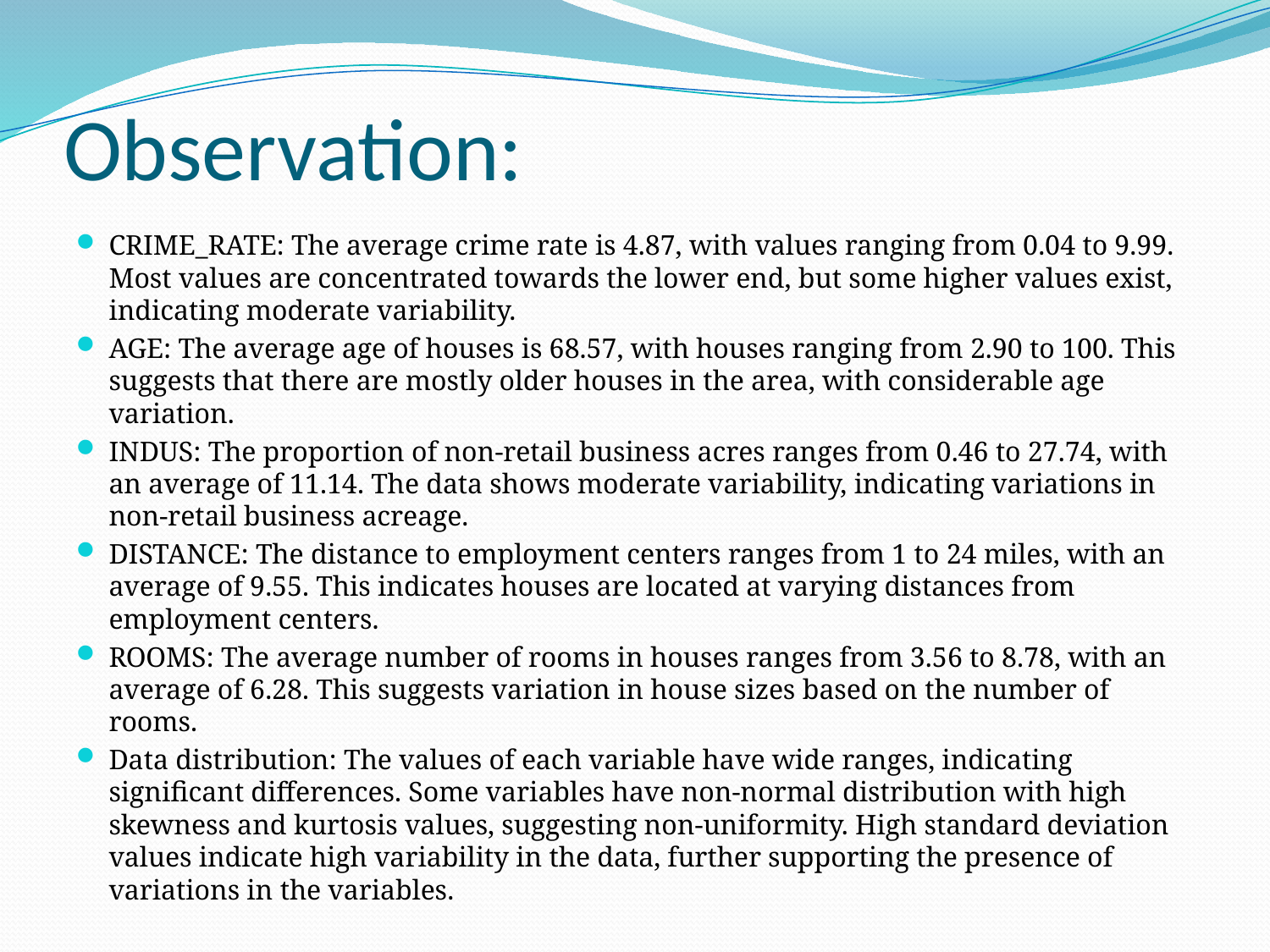

# Observation:
CRIME_RATE: The average crime rate is 4.87, with values ranging from 0.04 to 9.99. Most values are concentrated towards the lower end, but some higher values exist, indicating moderate variability.
AGE: The average age of houses is 68.57, with houses ranging from 2.90 to 100. This suggests that there are mostly older houses in the area, with considerable age variation.
INDUS: The proportion of non-retail business acres ranges from 0.46 to 27.74, with an average of 11.14. The data shows moderate variability, indicating variations in non-retail business acreage.
DISTANCE: The distance to employment centers ranges from 1 to 24 miles, with an average of 9.55. This indicates houses are located at varying distances from employment centers.
ROOMS: The average number of rooms in houses ranges from 3.56 to 8.78, with an average of 6.28. This suggests variation in house sizes based on the number of rooms.
Data distribution: The values of each variable have wide ranges, indicating significant differences. Some variables have non-normal distribution with high skewness and kurtosis values, suggesting non-uniformity. High standard deviation values indicate high variability in the data, further supporting the presence of variations in the variables.